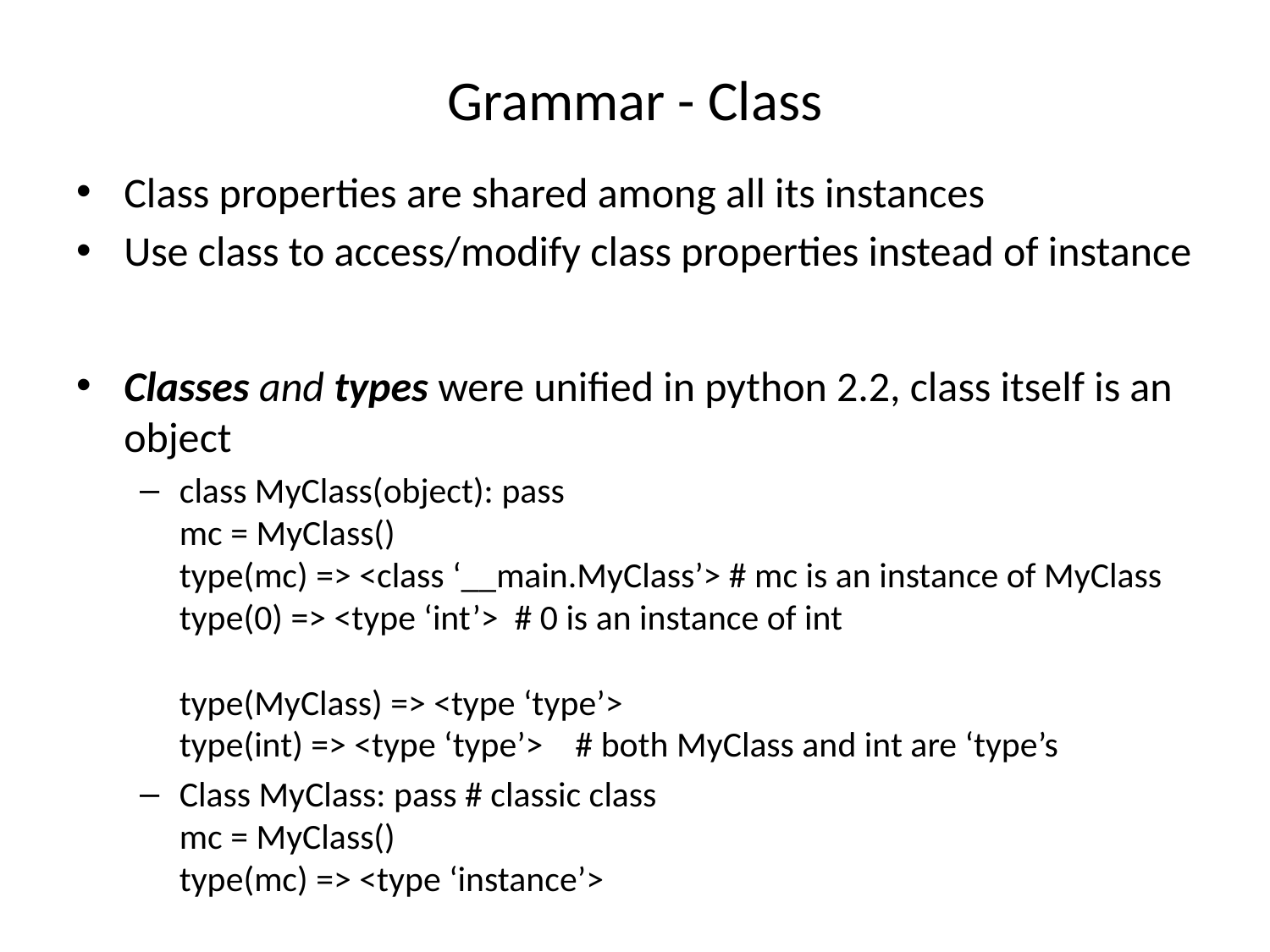

# Grammar - Class
Class properties are shared among all its instances
Use class to access/modify class properties instead of instance

Classes and types were unified in python 2.2, class itself is an object
class MyClass(object): pass
mc = MyClass()
type(mc) => <class ‘__main.MyClass’> # mc is an instance of MyClass
type(0) => <type ‘int’>  # 0 is an instance of int
type(MyClass) => <type ‘type’>
type(int) => <type ‘type’>    # both MyClass and int are ‘type’s
Class MyClass: pass # classic class
mc = MyClass()
type(mc) => <type ‘instance’>